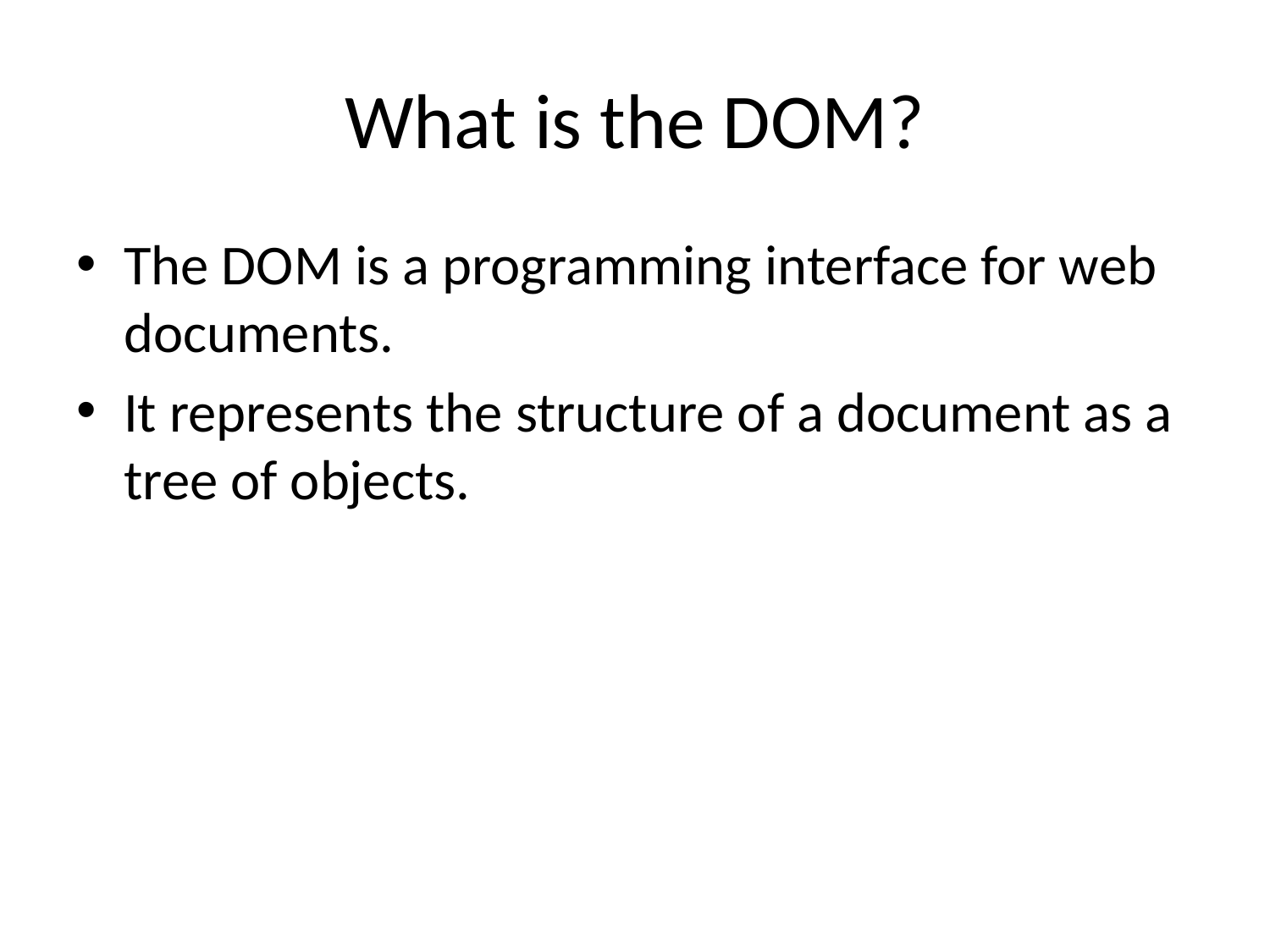

# What is the DOM?
The DOM is a programming interface for web documents.
It represents the structure of a document as a tree of objects.